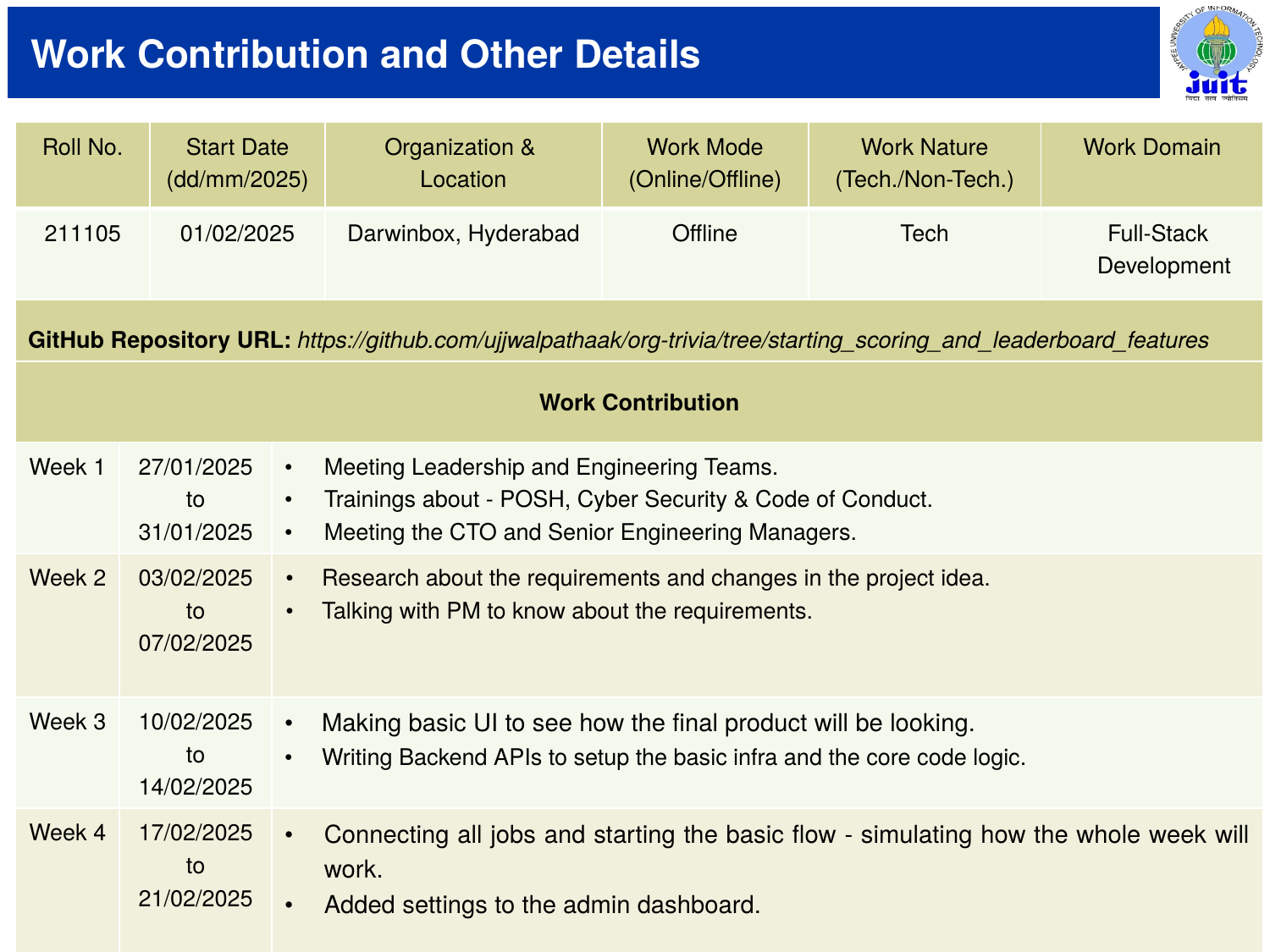

# Work Contribution and Other Details

| Roll No. |  | Start Date (dd/mm/2025) |  | Organization & Location | Work Mode (Online/Offline) | Work Nature (Tech./Non-Tech.) | Work Domain |
| --- | --- | --- | --- | --- | --- | --- | --- |
| 211105 |  | 01/02/2025 |  | Darwinbox, Hyderabad | Offline | Tech | Full-Stack Development |
| GitHub Repository URL: https://github.com/ujjwalpathaak/org-trivia/tree/starting\_scoring\_and\_leaderboard\_features |  |  |  |  |  |  |  |
| Work Contribution |  |  |  |  |  |  |  |
| Week 1 | 27/01/2025 to 31/01/2025 |  | Meeting Leadership and Engineering Teams. Trainings about - POSH, Cyber Security & Code of Conduct. Meeting the CTO and Senior Engineering Managers. |  |  |  |  |
| Week 2 | 03/02/2025 to 07/02/2025 |  | Research about the requirements and changes in the project idea. Talking with PM to know about the requirements. |  |  |  |  |
| Week 3 | 10/02/2025 to 14/02/2025 |  | Making basic UI to see how the final product will be looking. Writing Backend APIs to setup the basic infra and the core code logic. |  |  |  |  |
| Week 4 | 17/02/2025 to 21/02/2025 |  | Connecting all jobs and starting the basic flow - simulating how the whole week will work. Added settings to the admin dashboard. |  |  |  |  |